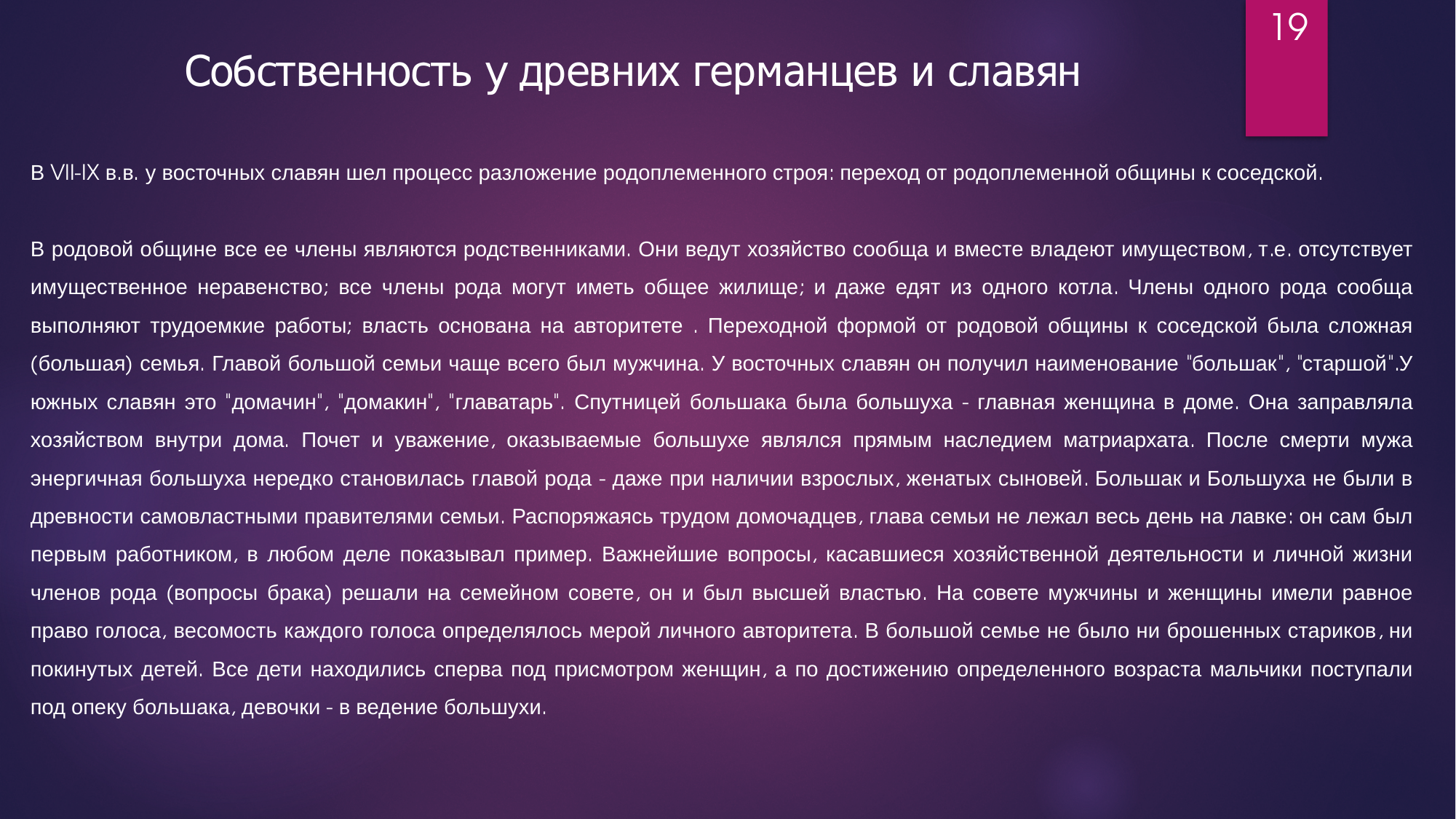

19
Собственность у древних германцев и славян
В VII-IX в.в. у восточных славян шел процесс разложение родоплеменного строя: переход от родоплеменной общины к соседской.

В родовой общине все ее члены являются родственниками. Они ведут хозяйство сообща и вместе владеют имуществом, т.е. отсутствует имущественное неравенство; все члены рода могут иметь общее жилище; и даже едят из одного котла. Члены одного рода сообща выполняют трудоемкие работы; власть основана на авторитете . Переходной формой от родовой общины к соседской была сложная (большая) семья. Главой большой семьи чаще всего был мужчина. У восточных славян он получил наименование "большак", "старшой".У южных славян это "домачин", "домакин", "главатарь". Спутницей большака была большуха - главная женщина в доме. Она заправляла хозяйством внутри дома. Почет и уважение, оказываемые большухе являлся прямым наследием матриархата. После смерти мужа энергичная большуха нередко становилась главой рода - даже при наличии взрослых, женатых сыновей. Большак и Большуха не были в древности самовластными правителями семьи. Распоряжаясь трудом домочадцев, глава семьи не лежал весь день на лавке: он сам был первым работником, в любом деле показывал пример. Важнейшие вопросы, касавшиеся хозяйственной деятельности и личной жизни членов рода (вопросы брака) решали на семейном совете, он и был высшей властью. На совете мужчины и женщины имели равное право голоса, весомость каждого голоса определялось мерой личного авторитета. В большой семье не было ни брошенных стариков, ни покинутых детей. Все дети находились сперва под присмотром женщин, а по достижению определенного возраста мальчики поступали под опеку большака, девочки - в ведение большухи.